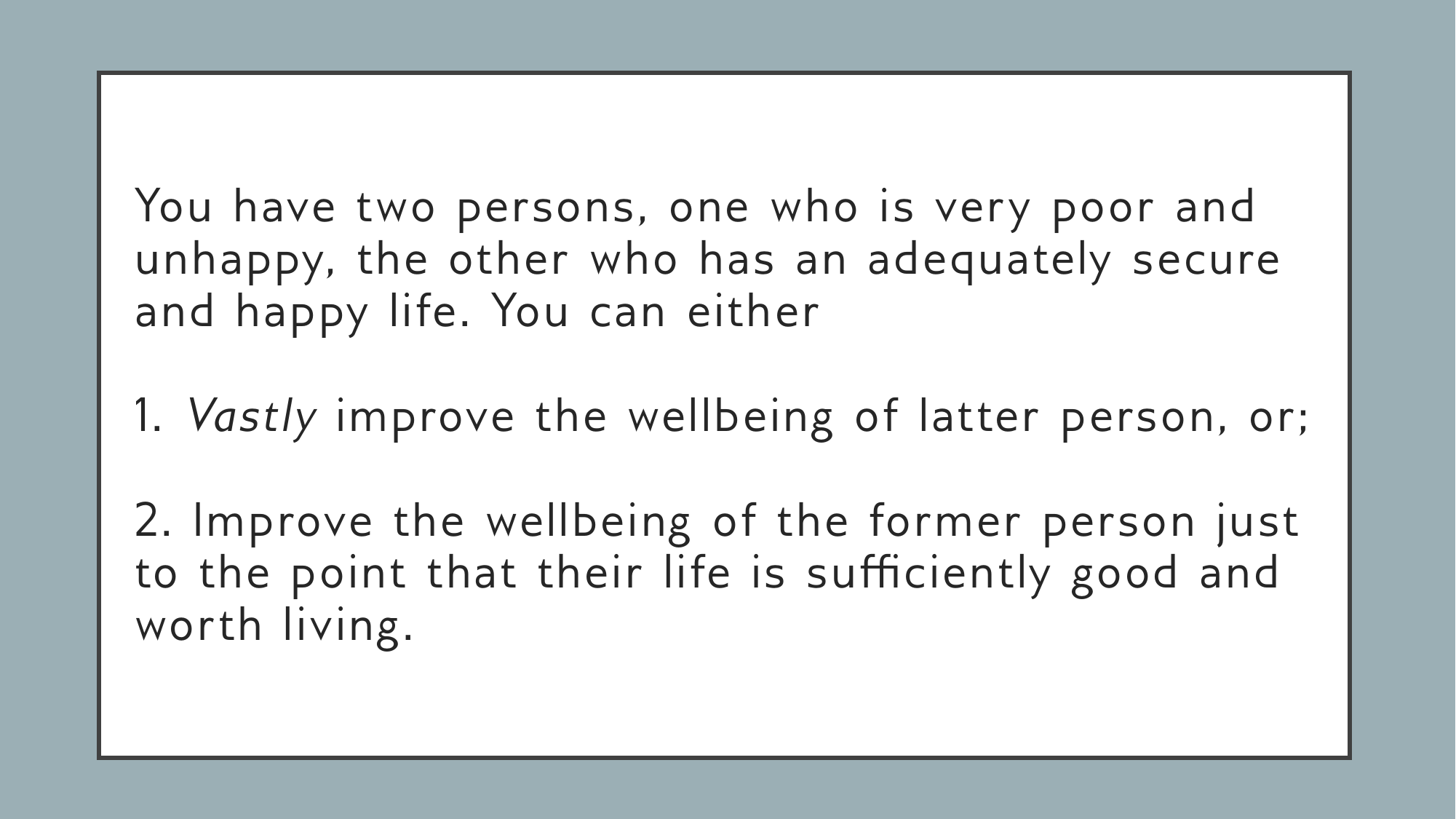

# You have two persons, one who is very poor and unhappy, the other who has an adequately secure and happy life. You can either 1. Vastly improve the wellbeing of latter person, or; 2. Improve the wellbeing of the former person just to the point that their life is sufficiently good and worth living.